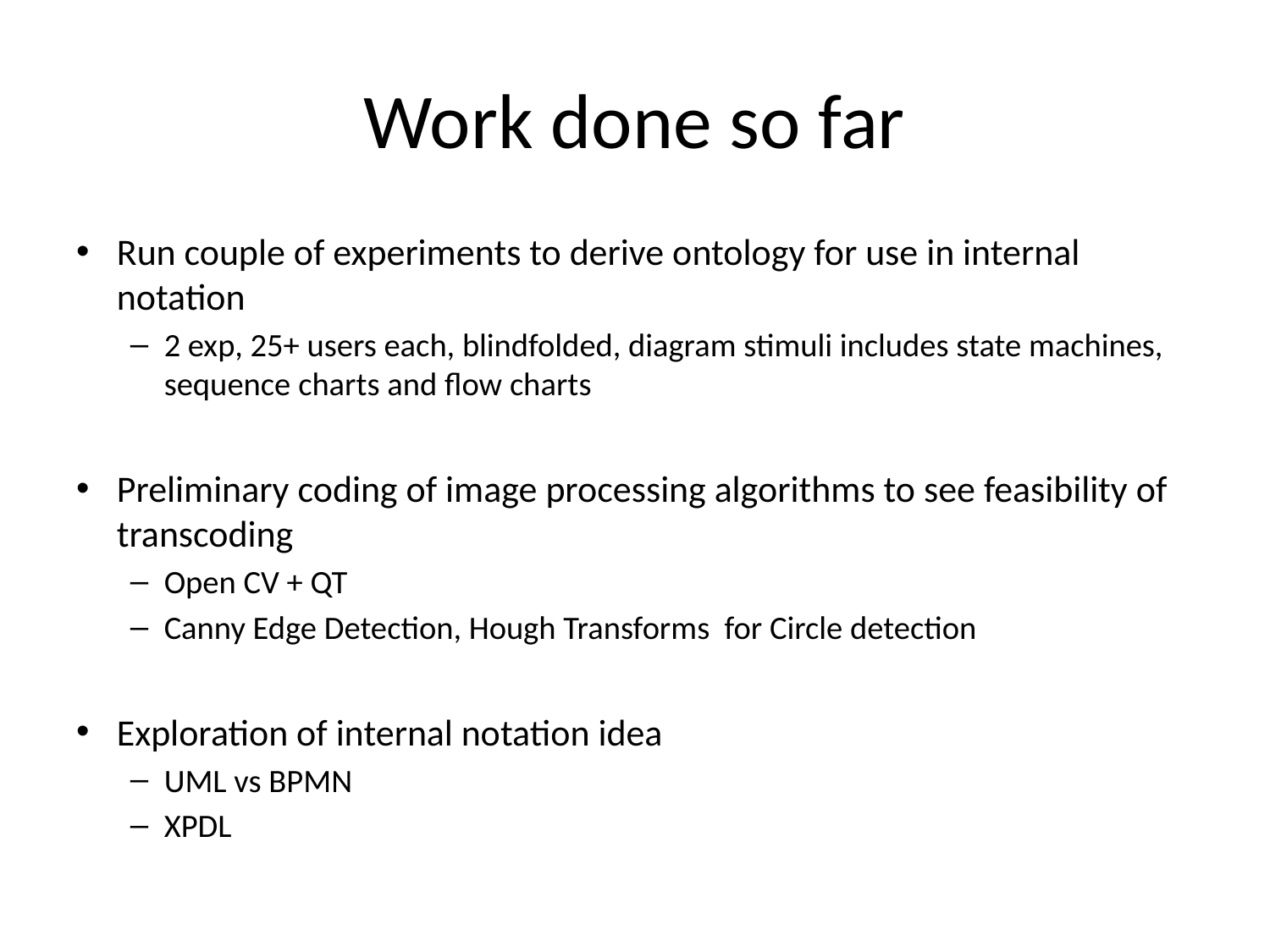

# Work done so far
Run couple of experiments to derive ontology for use in internal notation
2 exp, 25+ users each, blindfolded, diagram stimuli includes state machines, sequence charts and flow charts

Preliminary coding of image processing algorithms to see feasibility of transcoding
Open CV + QT
Canny Edge Detection, Hough Transforms  for Circle detection

Exploration of internal notation idea
UML vs BPMN
XPDL